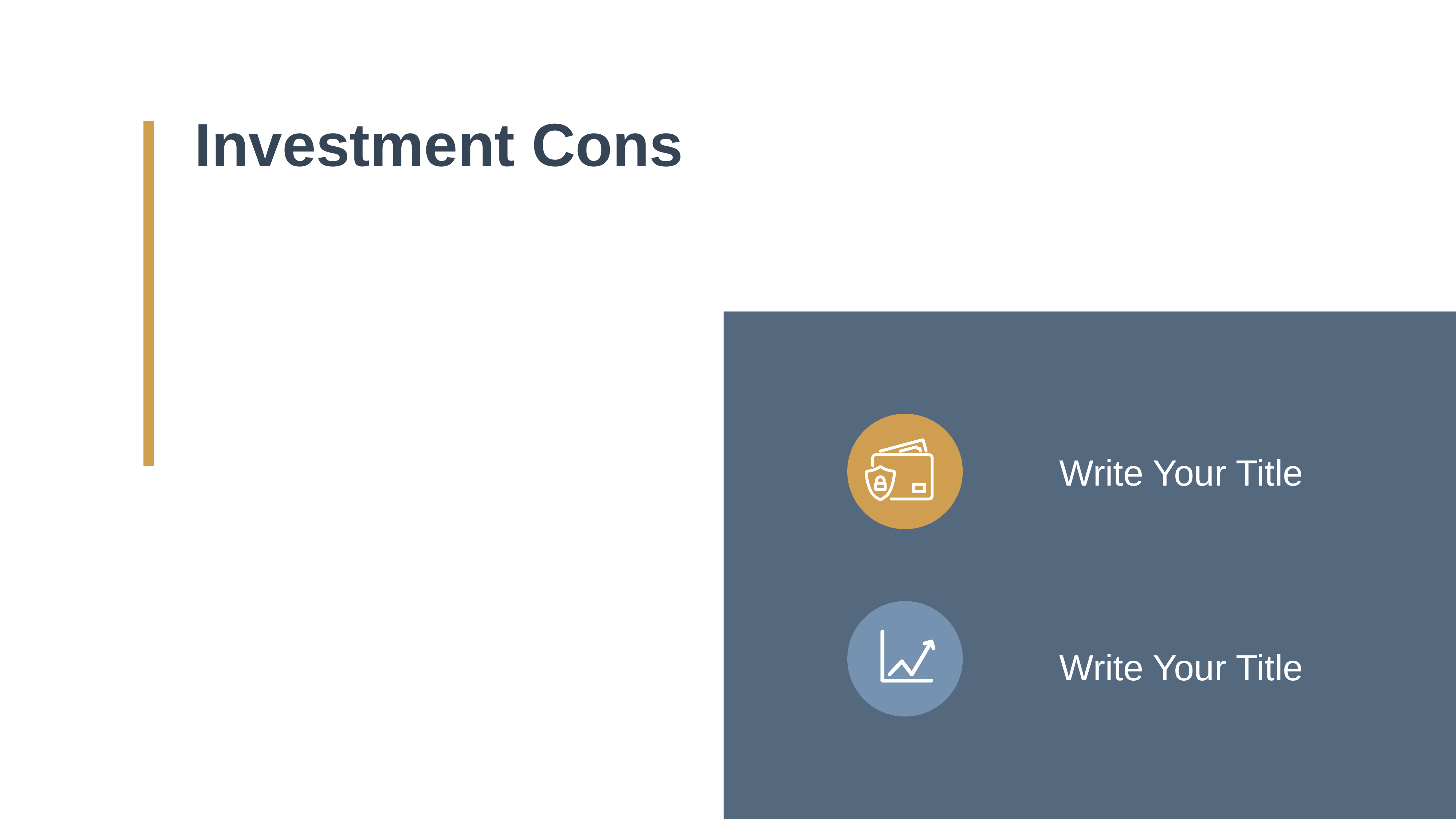

Investment Cons

Write Your Title

Write Your Title